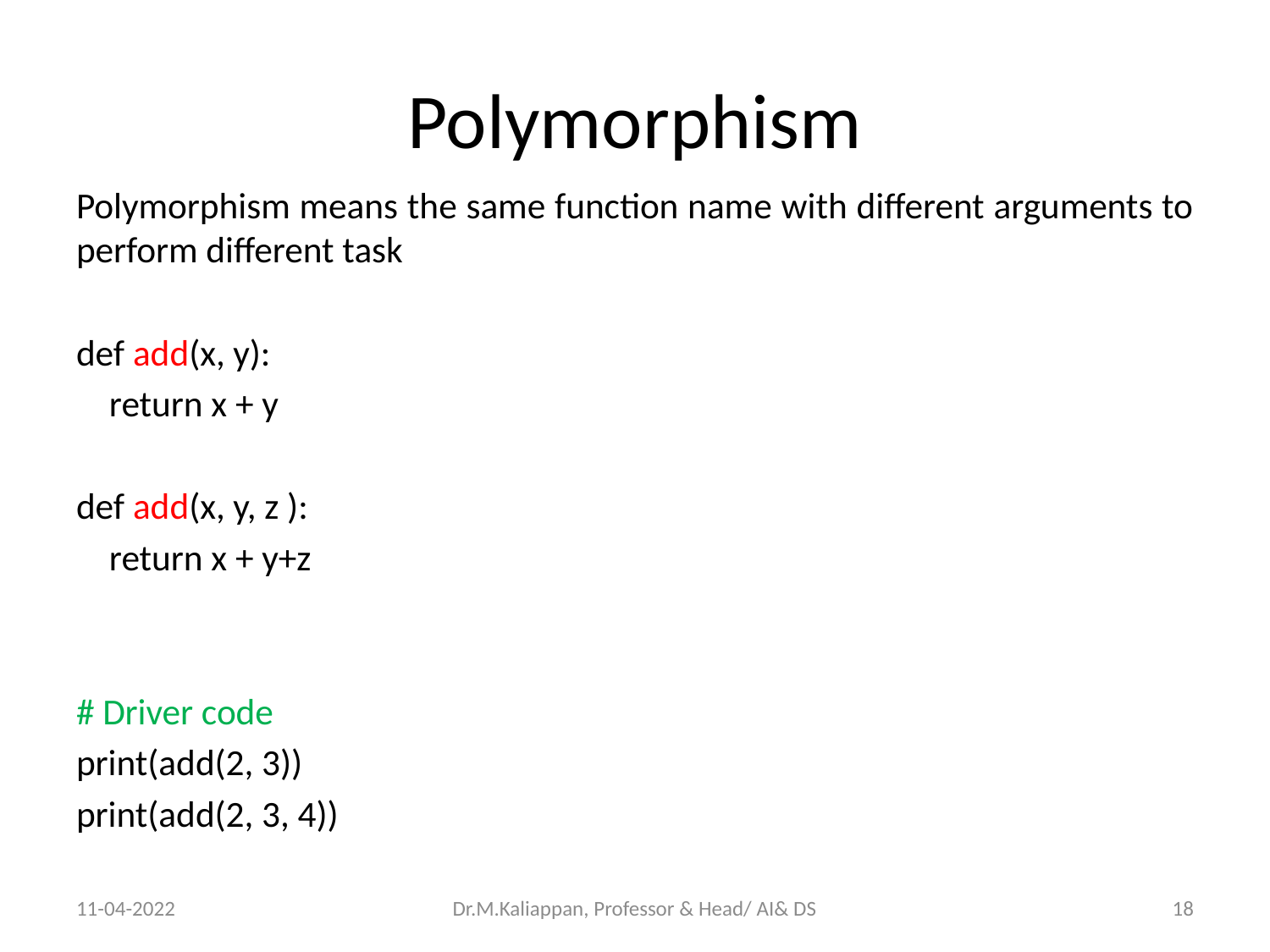

# Polymorphism
Polymorphism means the same function name with different arguments to perform different task

def add(x, y):
    return x + y

def add(x, y, z ):
    return x + y+z

# Driver code
print(add(2, 3))
print(add(2, 3, 4))
11-04-2022
Dr.M.Kaliappan, Professor & Head/ AI& DS
18